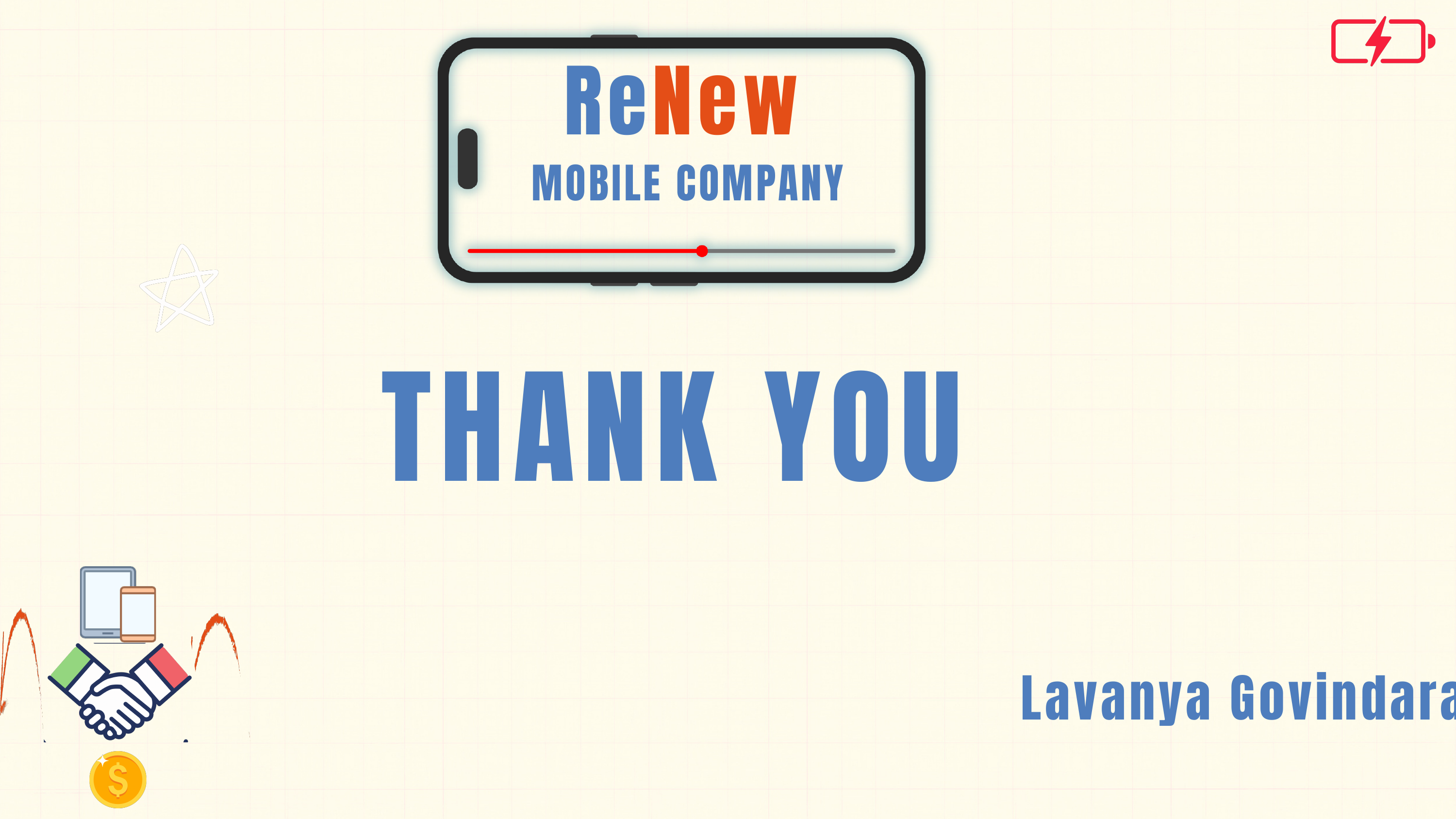

ReNew
 MOBILE COMPANY

THANK YOU

Lavanya Govindarajan